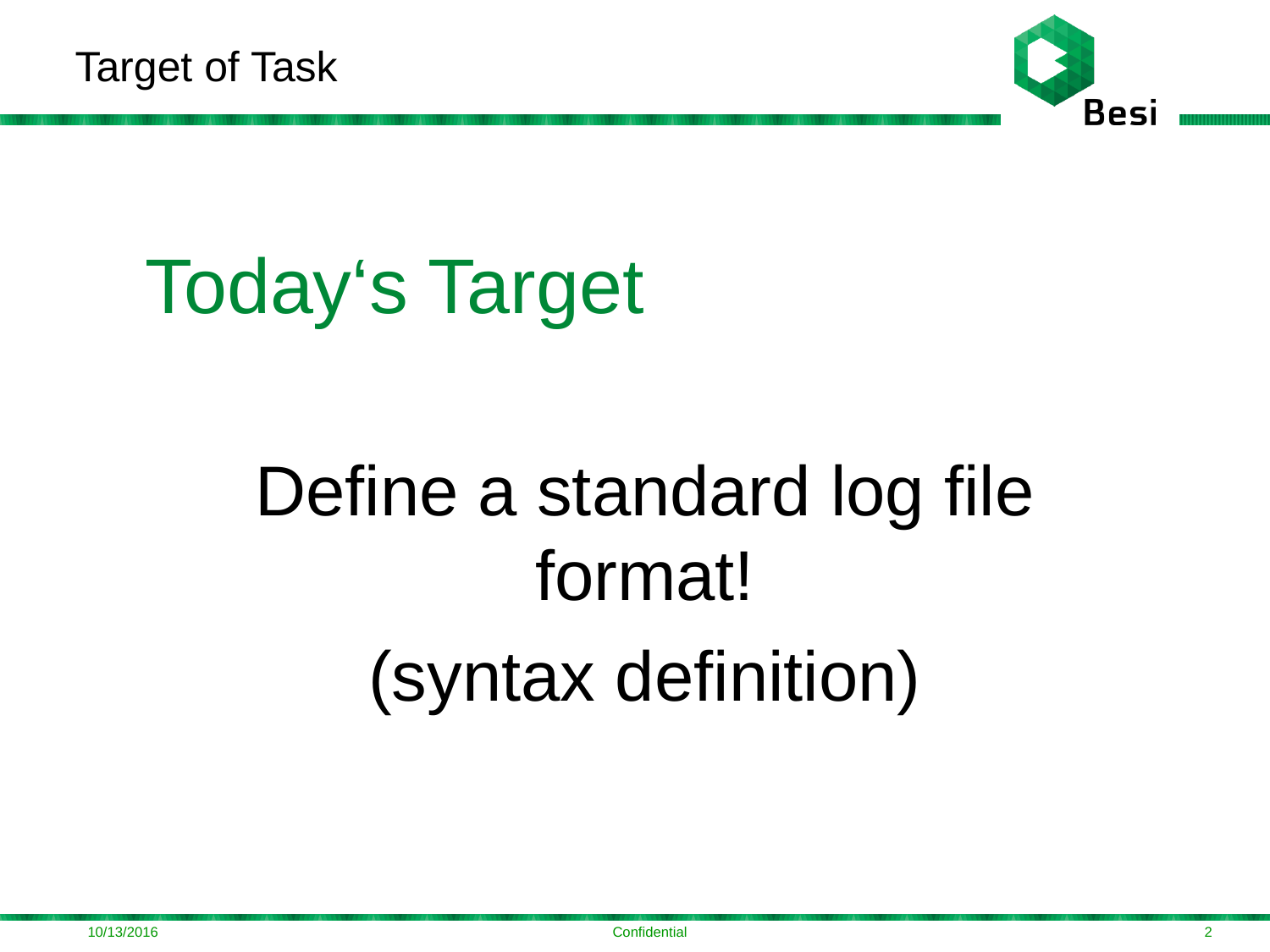

# Target of Task
Today‘s Target

Define a standard log file format!
(syntax definition)
10/13/2016
Confidential
2